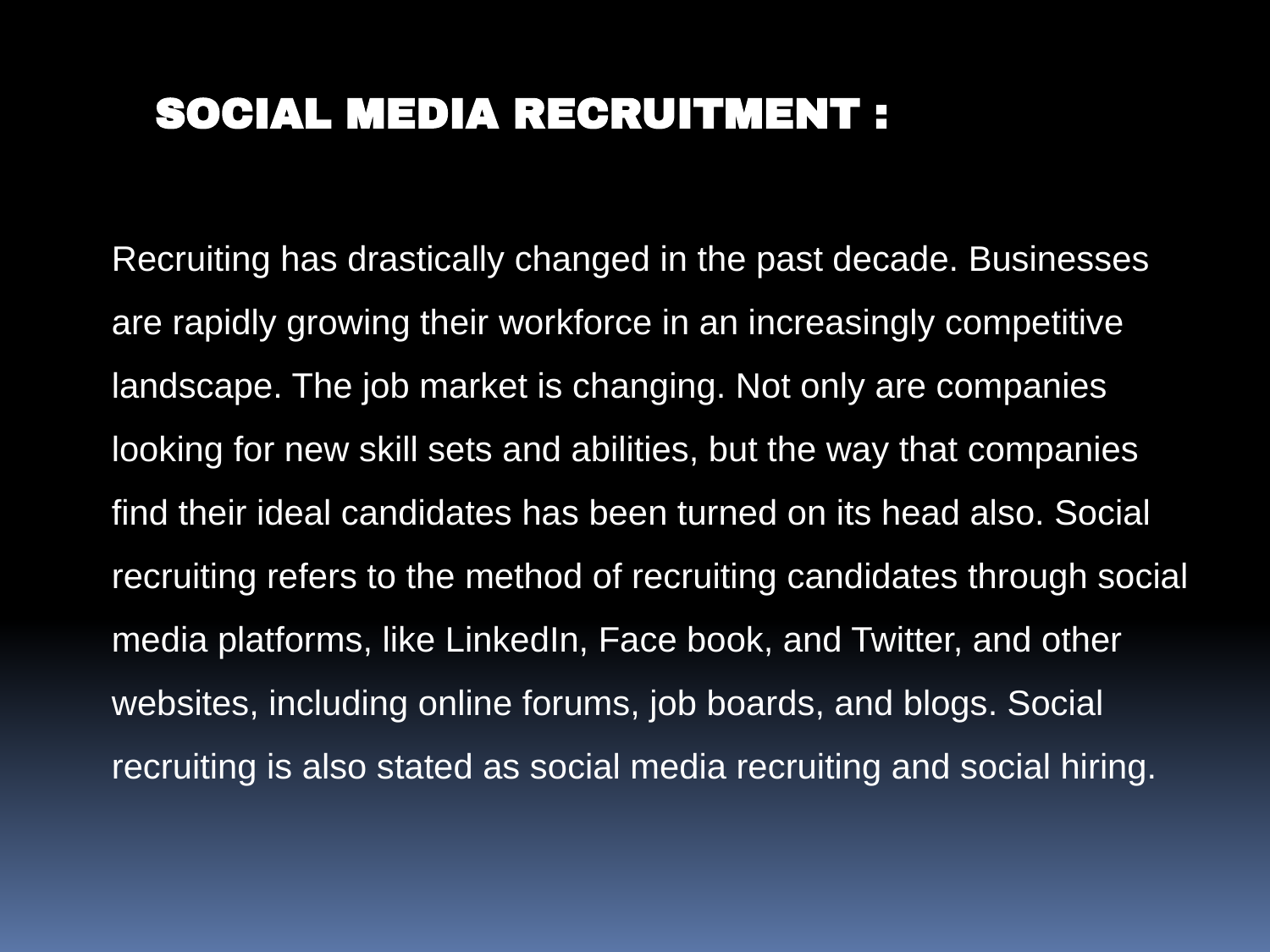

SOCIAL MEDIA RECRUITMENT :
Recruiting has drastically changed in the past decade. Businesses are rapidly growing their workforce in an increasingly competitive landscape. The job market is changing. Not only are companies looking for new skill sets and abilities, but the way that companies find their ideal candidates has been turned on its head also. Social recruiting refers to the method of recruiting candidates through social media platforms, like LinkedIn, Face book, and Twitter, and other websites, including online forums, job boards, and blogs. Social recruiting is also stated as social media recruiting and social hiring.